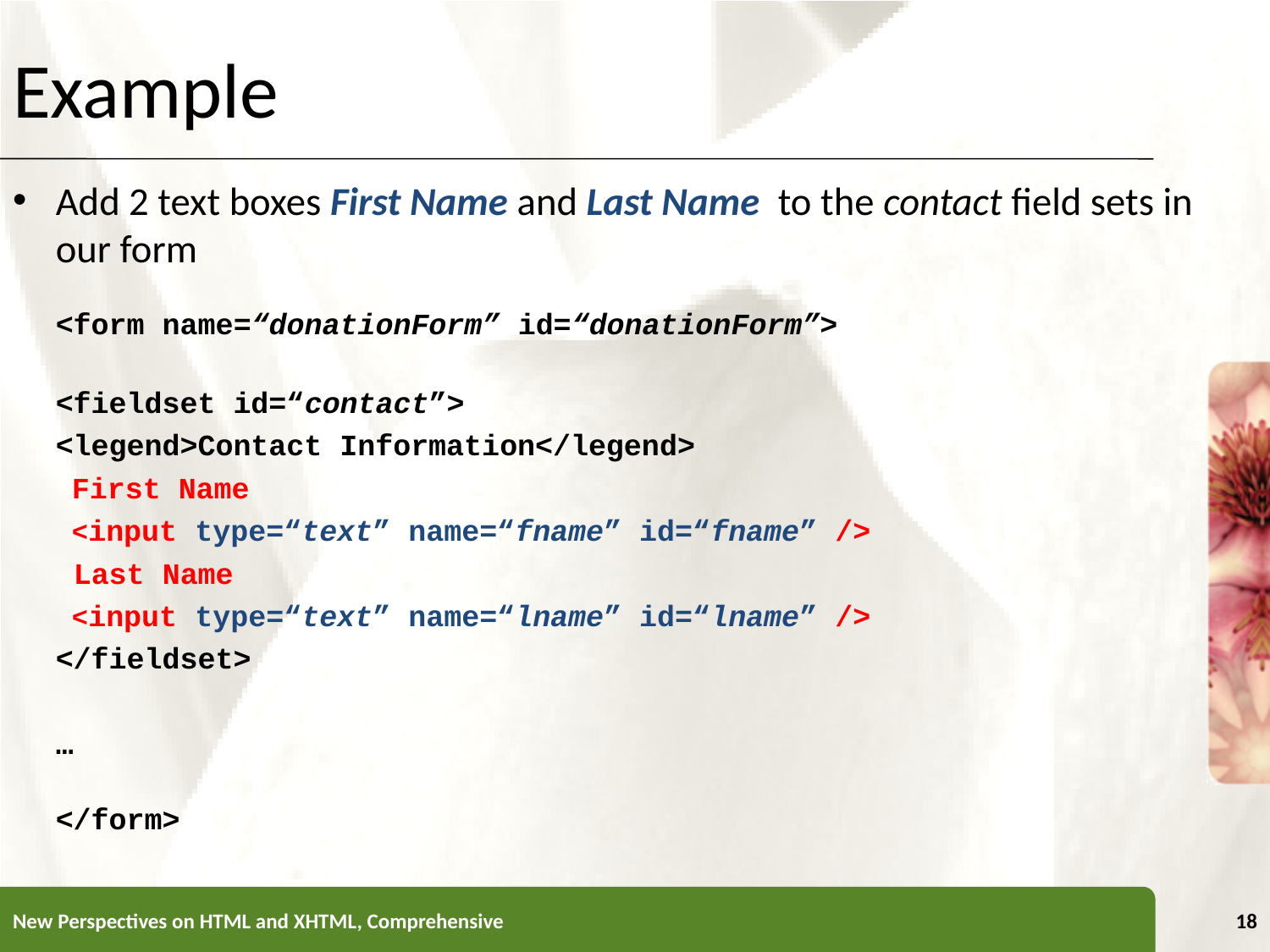

# Example
Add 2 text boxes First Name and Last Name  to the contact field sets in our form
	<form name=“donationForm” id=“donationForm”>

		<fieldset id=“contact”>
			<legend>Contact Information</legend>
			 First Name
			 <input type=“text” name=“fname” id=“fname” />
			 Last Name
			 <input type=“text” name=“lname” id=“lname” />
		</fieldset>

		…

	</form>

New Perspectives on HTML and XHTML, Comprehensive
18